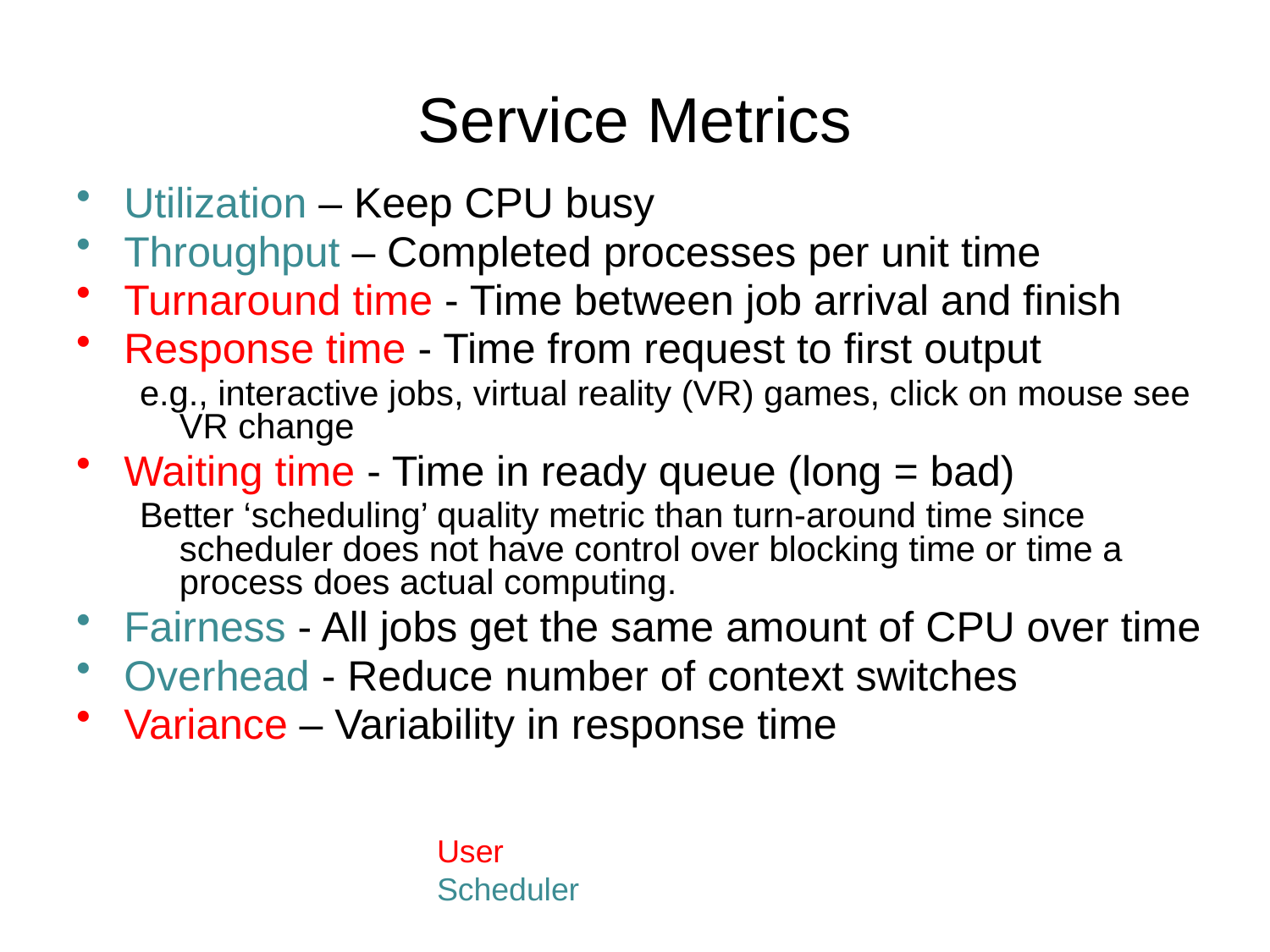

# Service Metrics
Utilization – Keep CPU busy
Throughput – Completed processes per unit time
Turnaround time - Time between job arrival and finish
Response time - Time from request to first output
e.g., interactive jobs, virtual reality (VR) games, click on mouse see VR change
Waiting time - Time in ready queue (long = bad)
Better ‘scheduling’ quality metric than turn-around time since scheduler does not have control over blocking time or time a process does actual computing.
Fairness - All jobs get the same amount of CPU over time
Overhead - Reduce number of context switches
Variance – Variability in response time
User
Scheduler